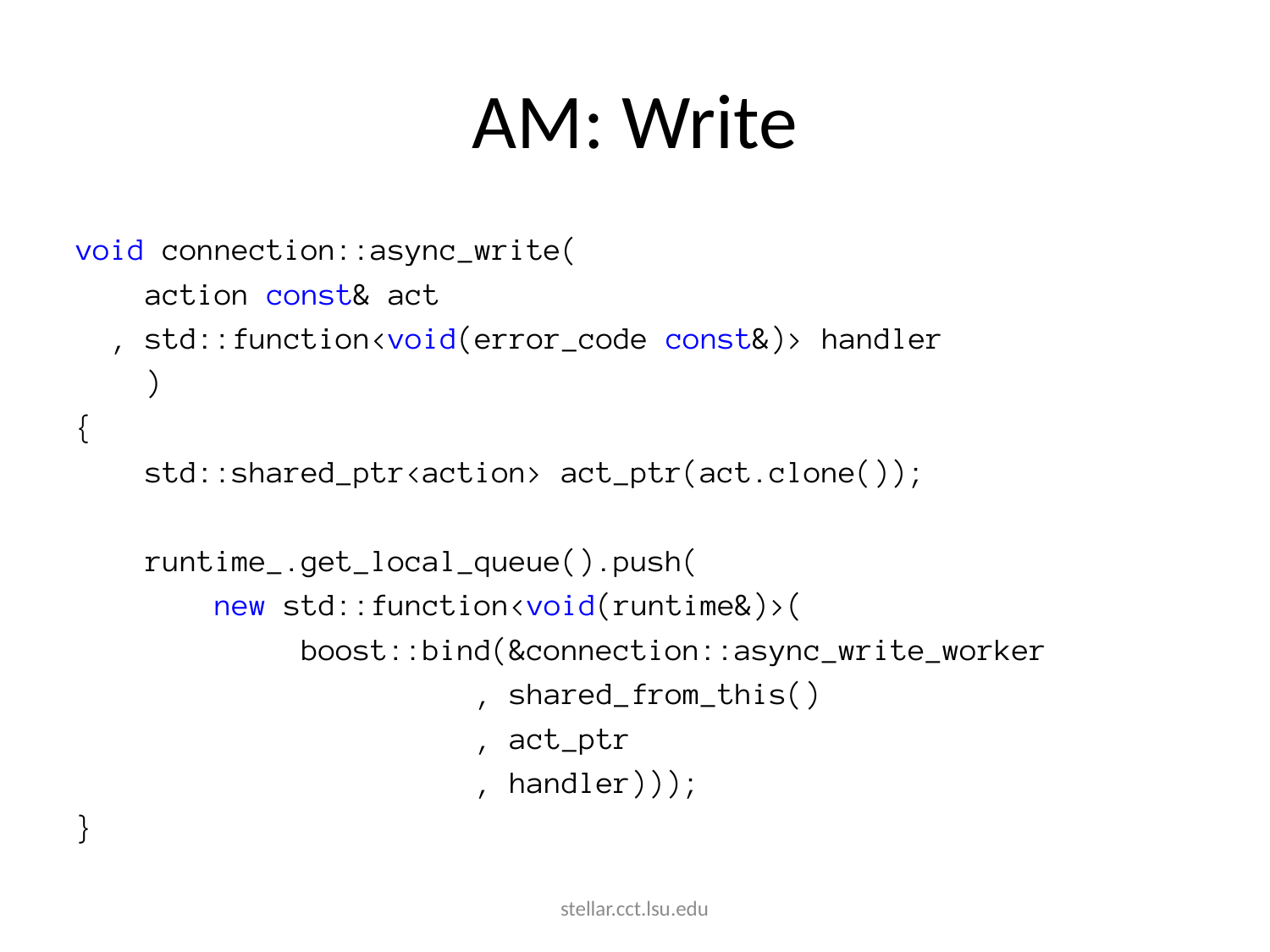

# AM: Write
void connection::async_write(
    action const& act
  , std::function<void(error_code const&)> handler
    )
{
    std::shared_ptr<action> act_ptr(act.clone());

    runtime_.get_local_queue().push(
        new std::function<void(runtime&)>(
             boost::bind(&connection::async_write_worker
                       , shared_from_this()
                       , act_ptr
                       , handler)));
}

stellar.cct.lsu.edu